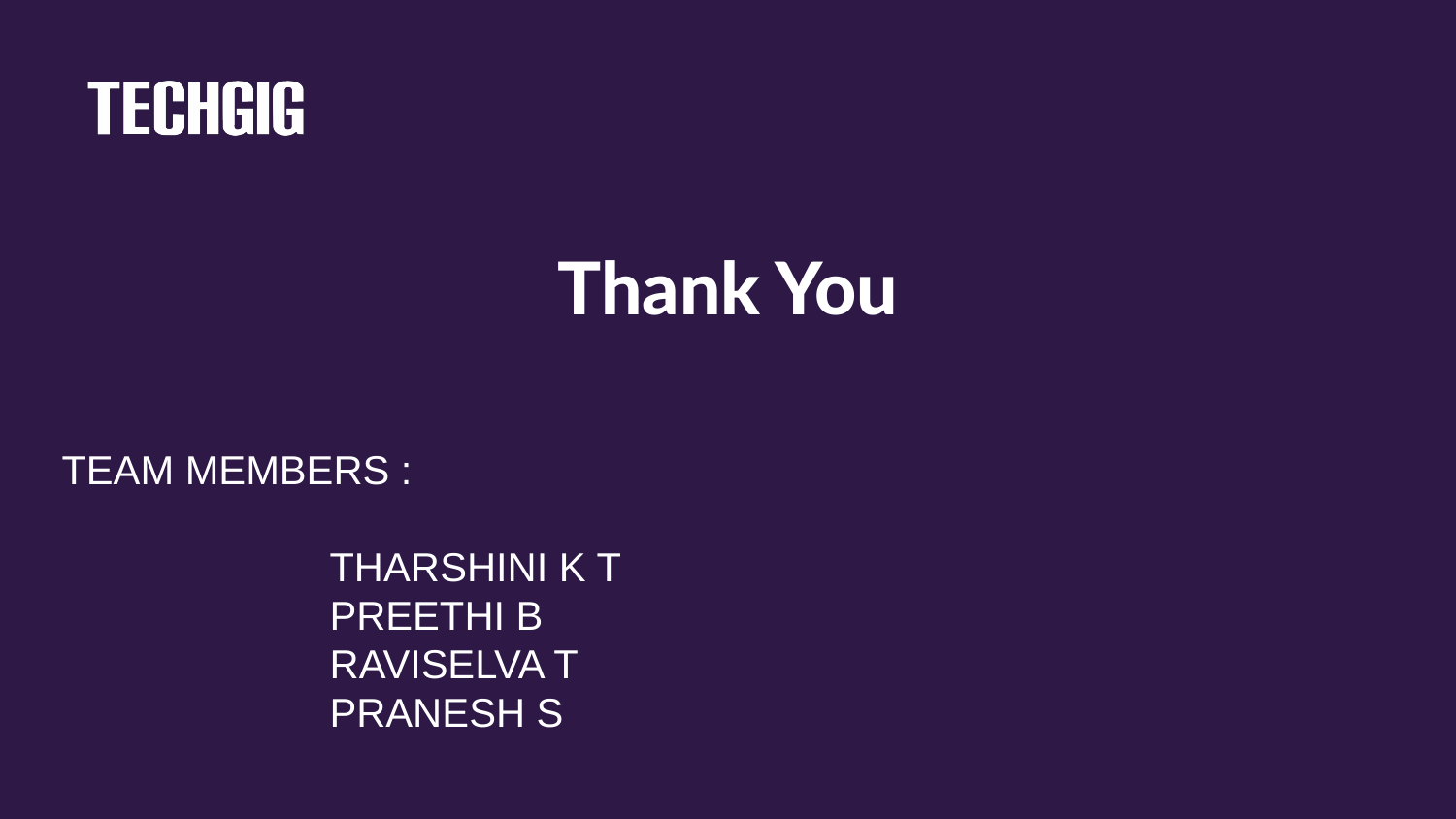

# Thank You
TEAM MEMBERS :

                        THARSHINI K T
                        PREETHI B
                        RAVISELVA T
                        PRANESH S